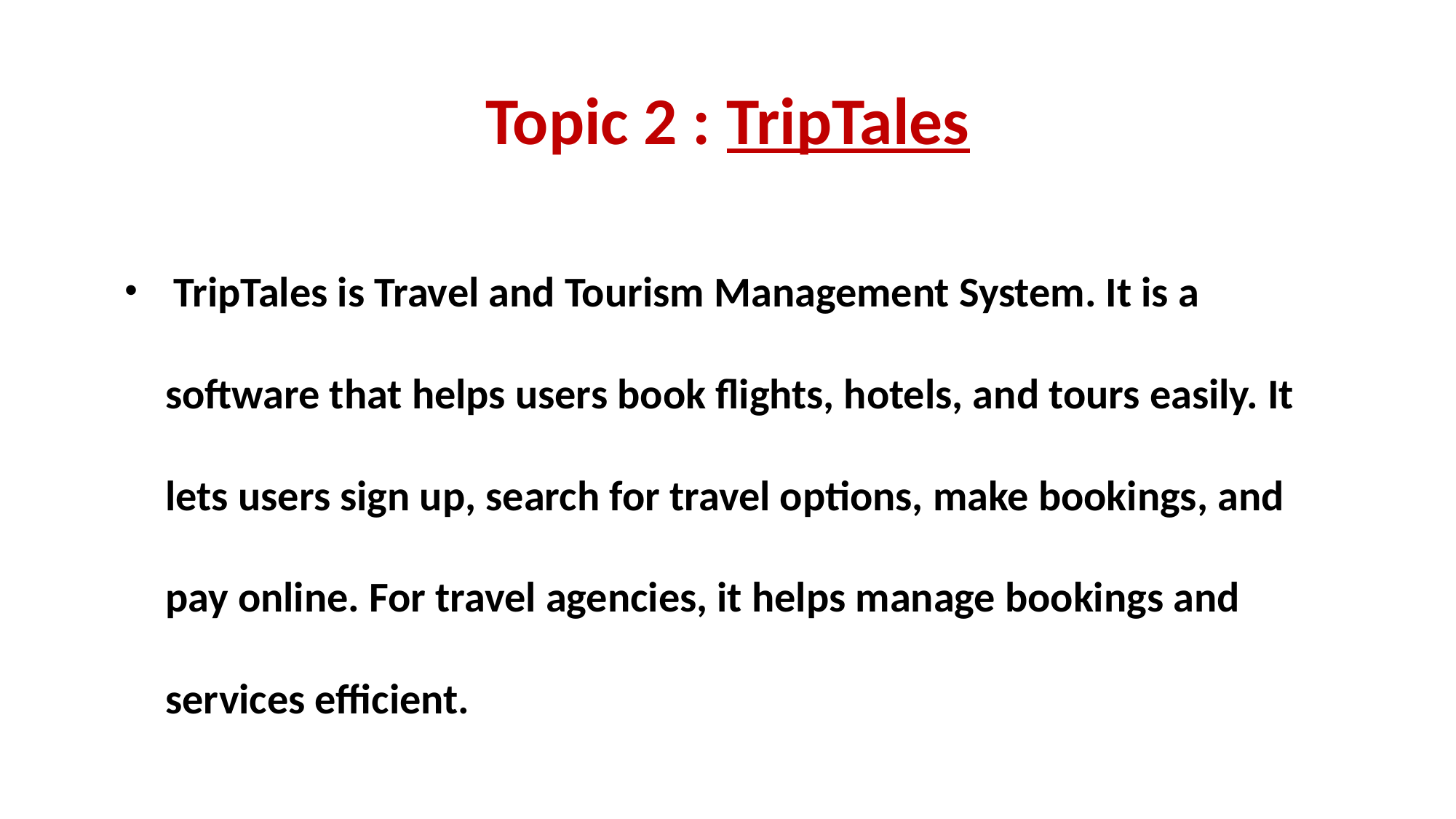

# Topic 2 : TripTales
 TripTales is Travel and Tourism Management System. It is a software that helps users book flights, hotels, and tours easily. It lets users sign up, search for travel options, make bookings, and pay online. For travel agencies, it helps manage bookings and services efficient.